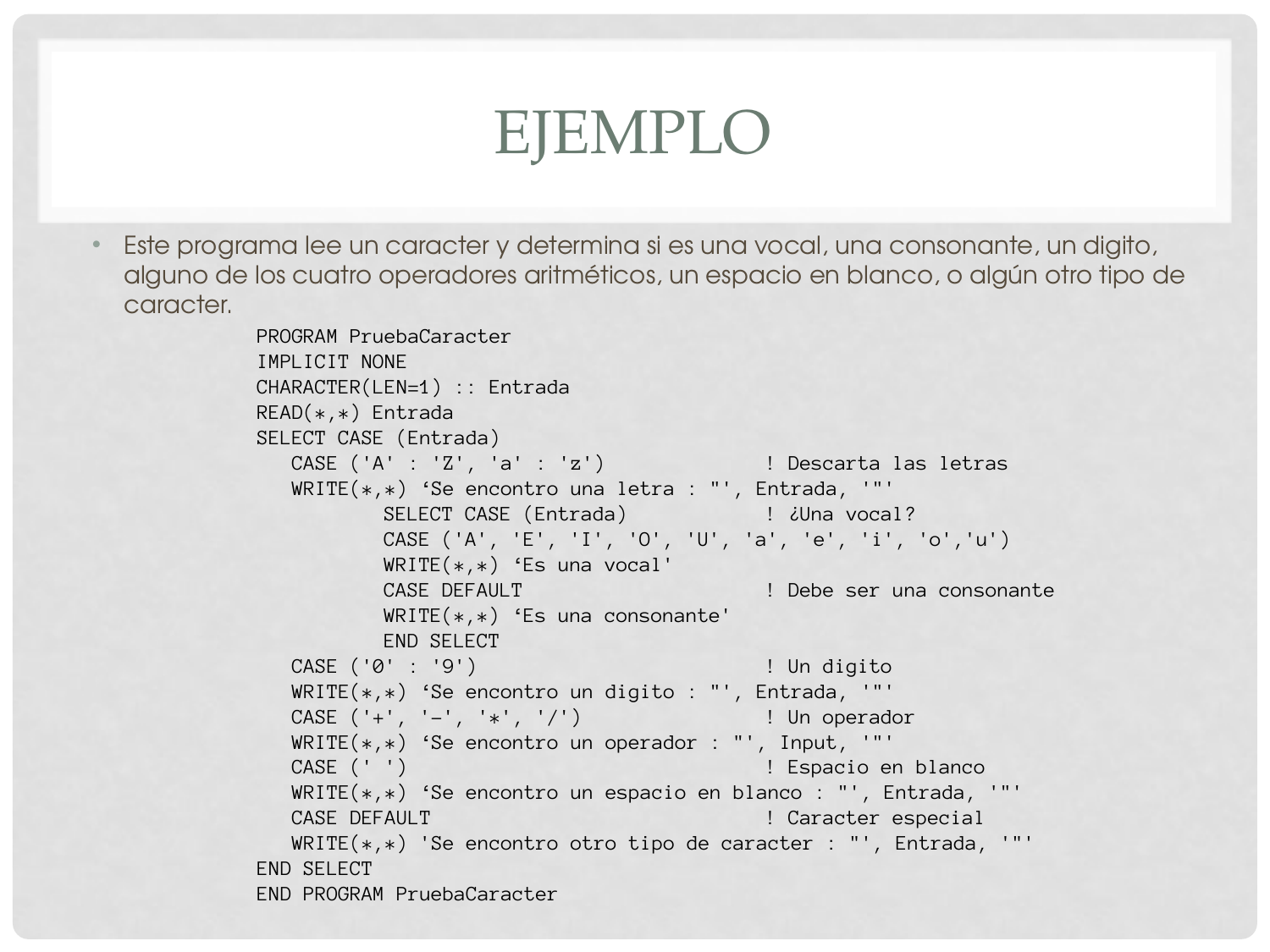

# EJEMPLO
Este programa lee un caracter y determina si es una vocal, una consonante, un digito, alguno de los cuatro operadores aritméticos, un espacio en blanco, o algún otro tipo de caracter.
PROGRAM PruebaCaracter
IMPLICIT NONE
CHARACTER(LEN=1) :: Entrada
READ(*,*) Entrada
SELECT CASE (Entrada)
   CASE ('A' : 'Z', 'a' : 'z') 		! Descarta las letras
   WRITE(*,*) ‘Se encontro una letra : "', Entrada, '"'
	SELECT CASE (Entrada)		! ¿Una vocal?
	CASE ('A', 'E', 'I', 'O', 'U', 'a', 'e', 'i', 'o','u')
	WRITE(*,*) ‘Es una vocal'
	CASE DEFAULT 		! Debe ser una consonante
	WRITE(*,*) ‘Es una consonante'
	END SELECT
   CASE ('0' : '9') 			! Un digito
   WRITE(*,*) ‘Se encontro un digito : "', Entrada, '"'
   CASE ('+', '-', '*', '/') 		! Un operador
   WRITE(*,*) ‘Se encontro un operador : "', Input, '"'
   CASE (' ') 			! Espacio en blanco
   WRITE(*,*) ‘Se encontro un espacio en blanco : "', Entrada, '"'
   CASE DEFAULT 			! Caracter especial
   WRITE(*,*) 'Se encontro otro tipo de caracter : "', Entrada, '"'
END SELECT
END PROGRAM PruebaCaracter